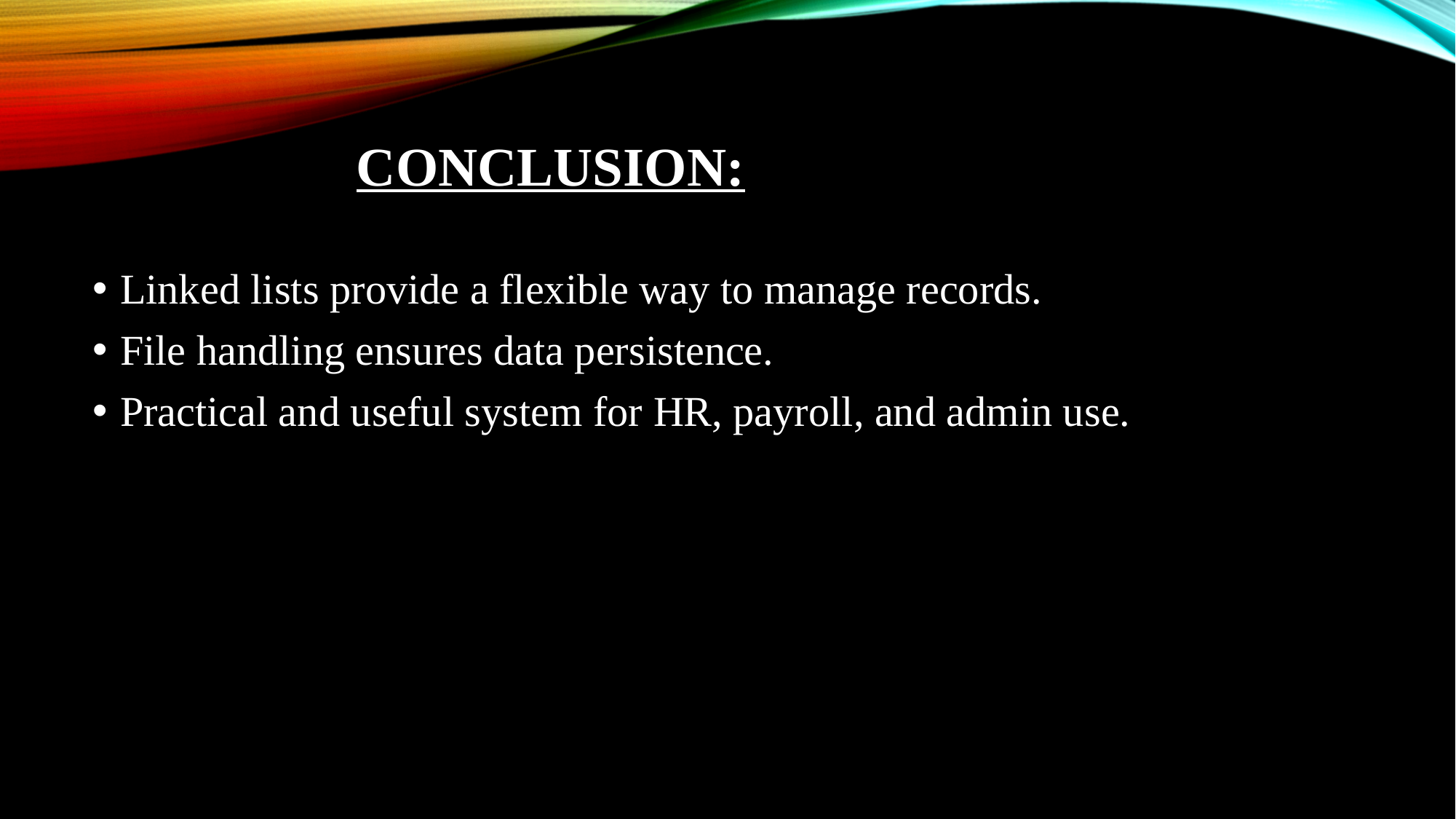

# Conclusion:
Linked lists provide a flexible way to manage records.
File handling ensures data persistence.
Practical and useful system for HR, payroll, and admin use.